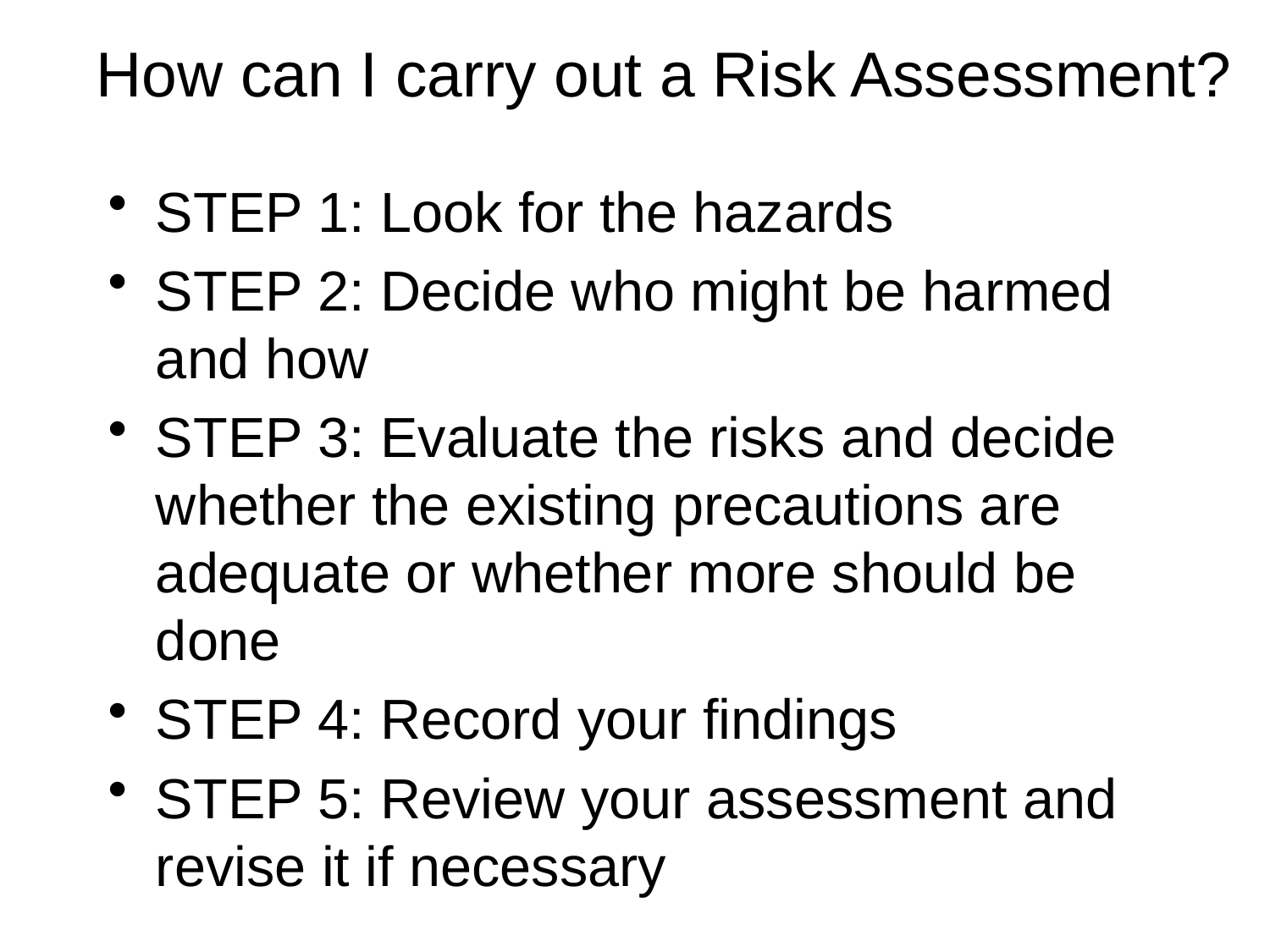

# How can I carry out a Risk Assessment?
STEP 1: Look for the hazards
STEP 2: Decide who might be harmed and how
STEP 3: Evaluate the risks and decide whether the existing precautions are adequate or whether more should be done
STEP 4: Record your findings
STEP 5: Review your assessment and revise it if necessary